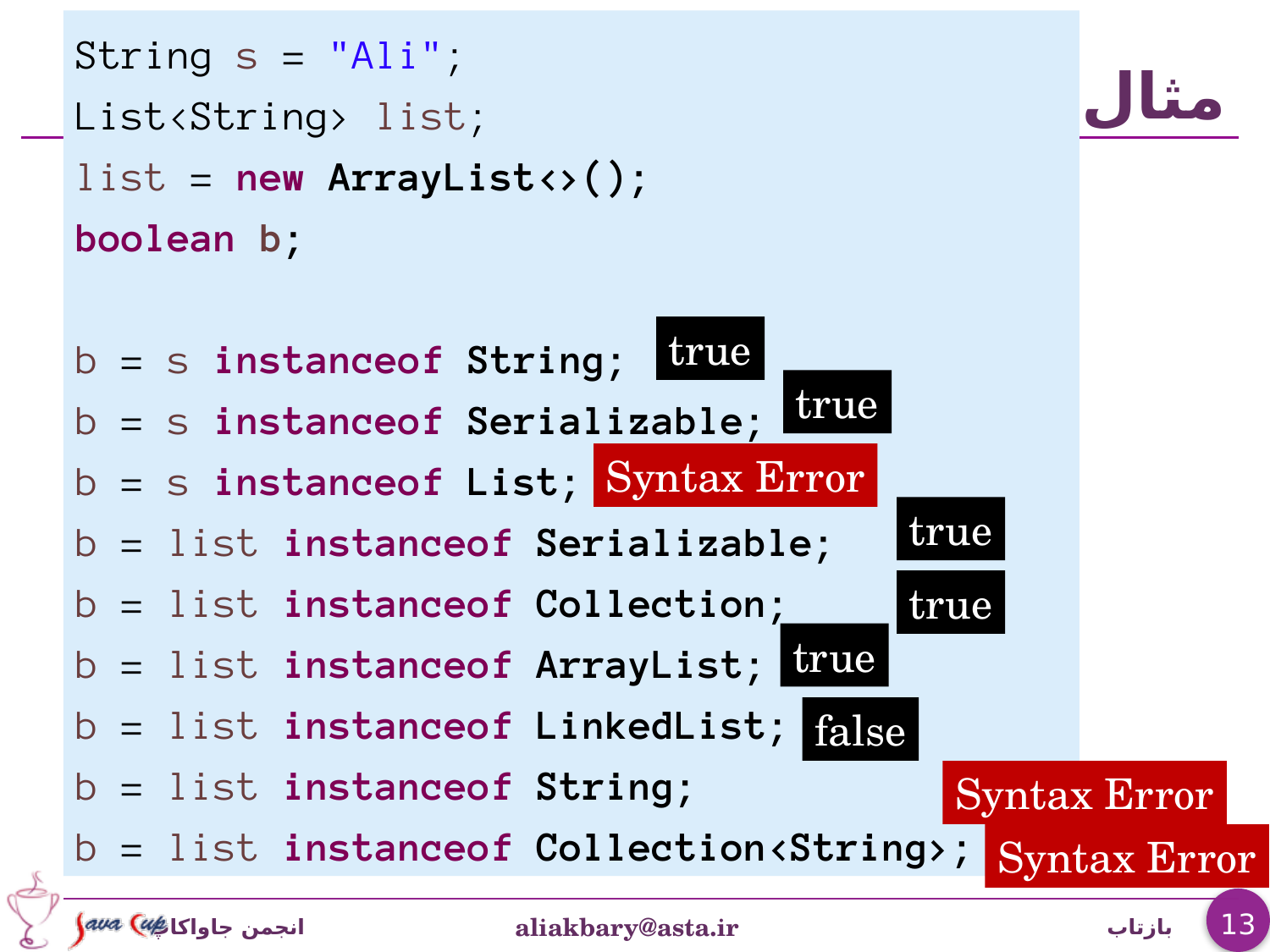

String s = "Ali";
List<String> list;
list = new ArrayList<>();
boolean b;

b = s instanceof String;
b = s instanceof Serializable;
b = s instanceof List;
b = list instanceof Serializable;
b = list instanceof Collection;
b = list instanceof ArrayList;
b = list instanceof LinkedList;
b = list instanceof String;
b = list instanceof Collection<String>;
# مثال
true
true
Syntax Error
true
true
true
false
Syntax Error
Syntax Error